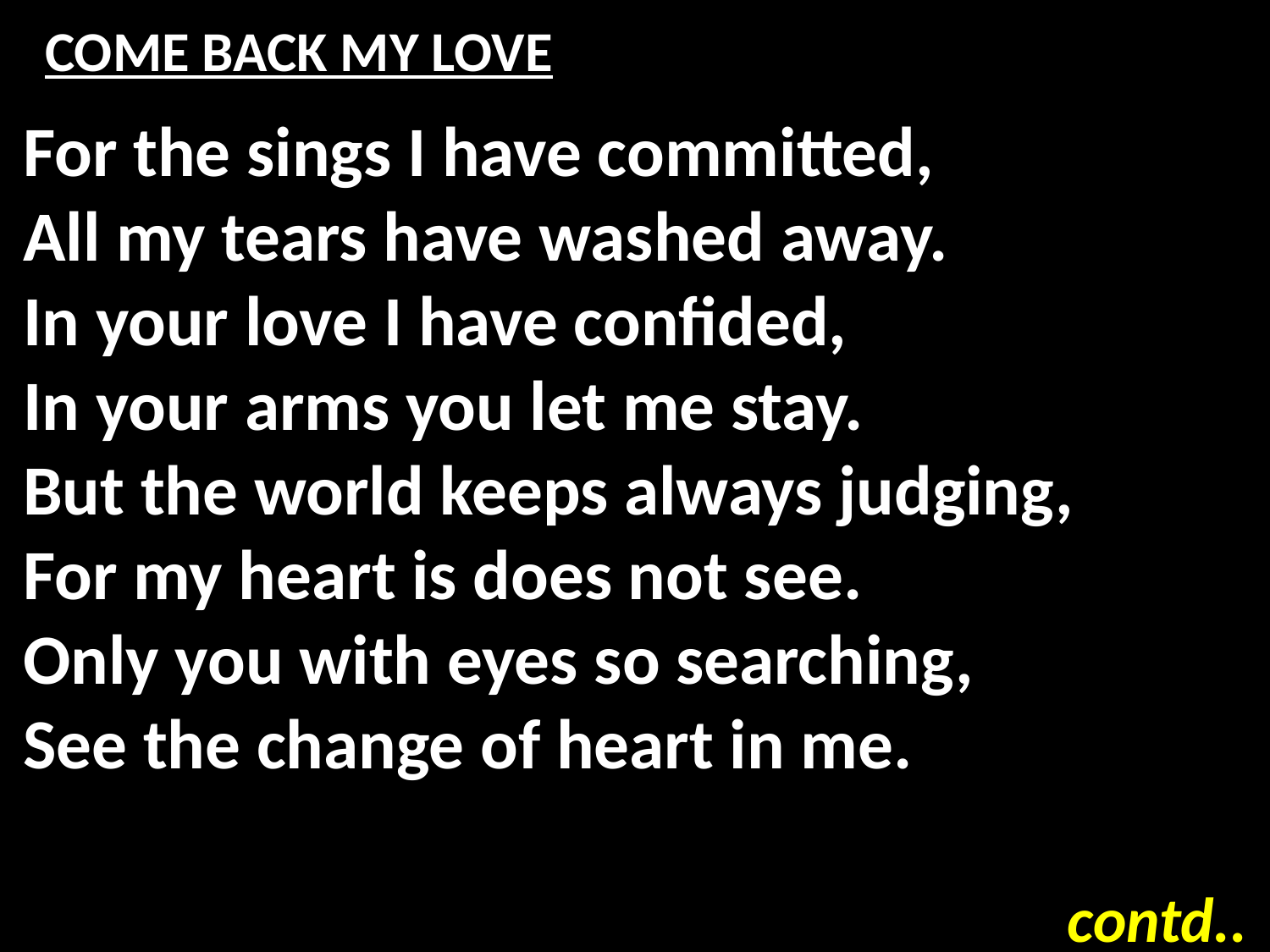

# COME BACK MY LOVE
For the sings I have committed,
All my tears have washed away.
In your love I have confided,
In your arms you let me stay.
But the world keeps always judging,
For my heart is does not see.
Only you with eyes so searching,
See the change of heart in me.
contd..